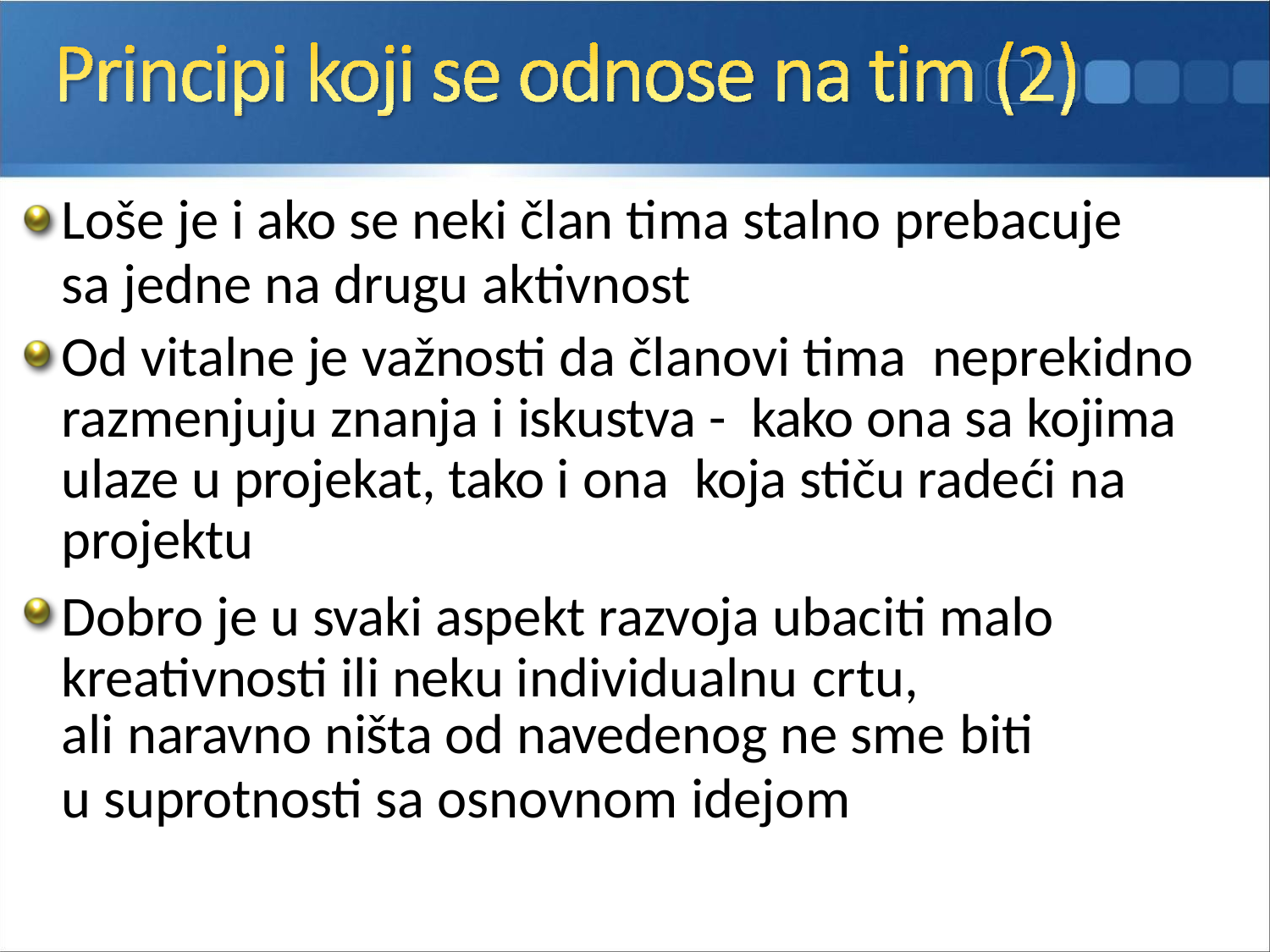

Loše je i ako se neki član tima stalno prebacuje
sa jedne na drugu aktivnost
Od vitalne je važnosti da članovi tima  neprekidno razmenjuju znanja i iskustva -  kako ona sa kojima ulaze u projekat, tako i ona  koja stiču radeći na projektu
Dobro je u svaki aspekt razvoja ubaciti malo  kreativnosti ili neku individualnu crtu,
ali naravno ništa od navedenog ne sme biti
u suprotnosti sa osnovnom idejom